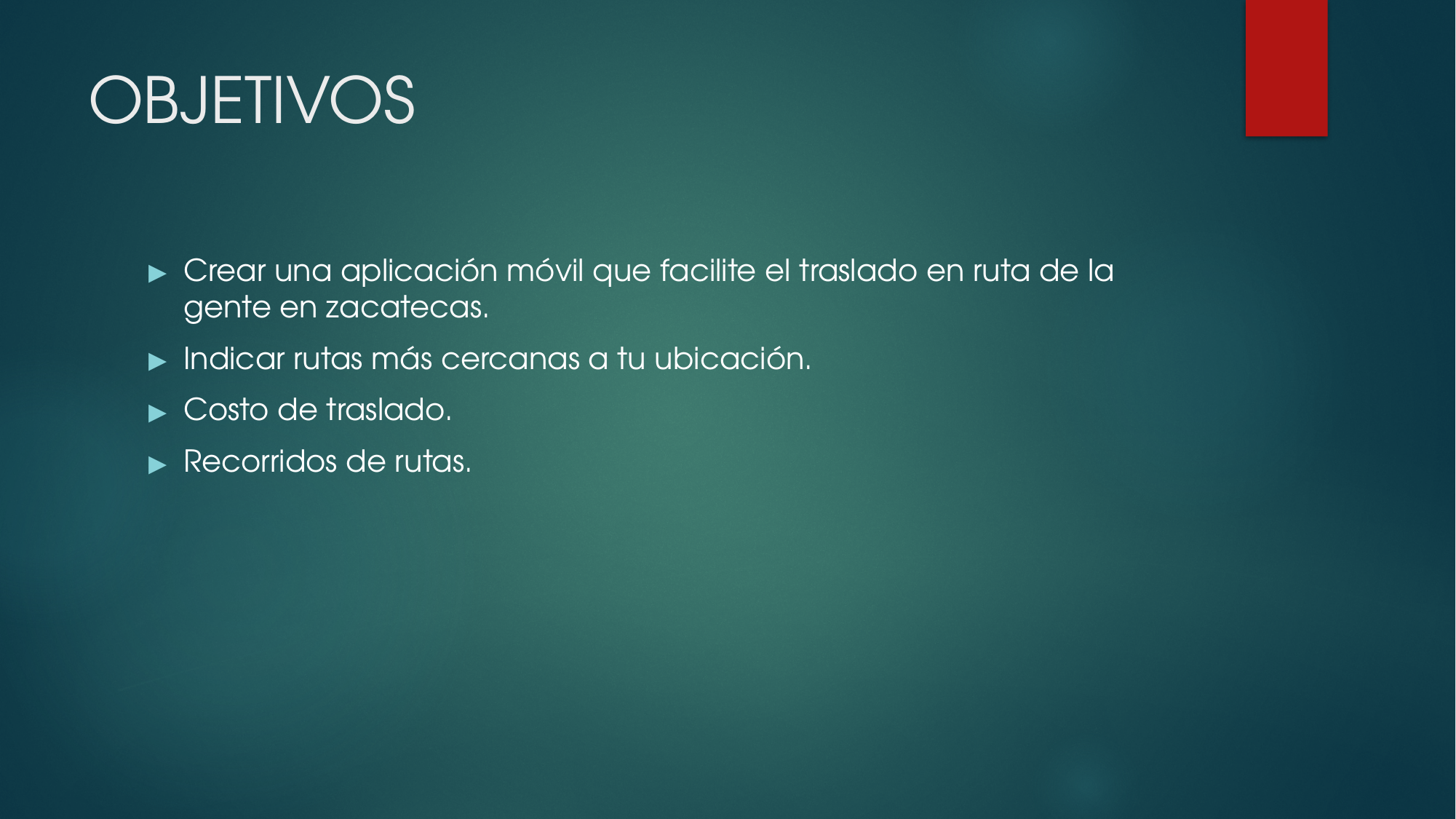

# OBJETIVOS
Crear una aplicación móvil que facilite el traslado en ruta de la gente en zacatecas.
Indicar rutas más cercanas a tu ubicación.
Costo de traslado.
Recorridos de rutas.